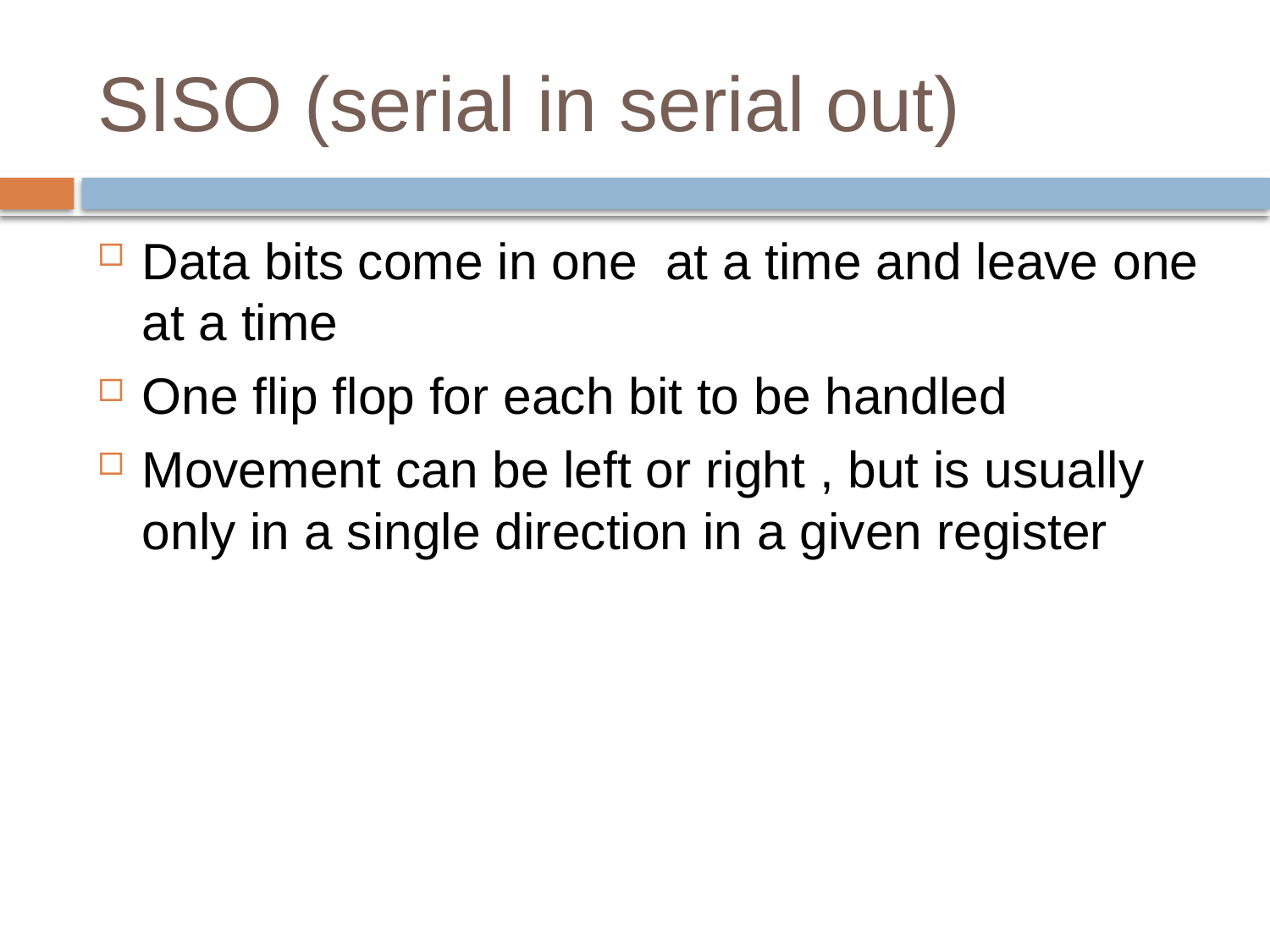

# SISO (serial in serial out)
Data bits come in one  at a time and leave one at a time
One flip flop for each bit to be handled
Movement can be left or right , but is usually only in a single direction in a given register